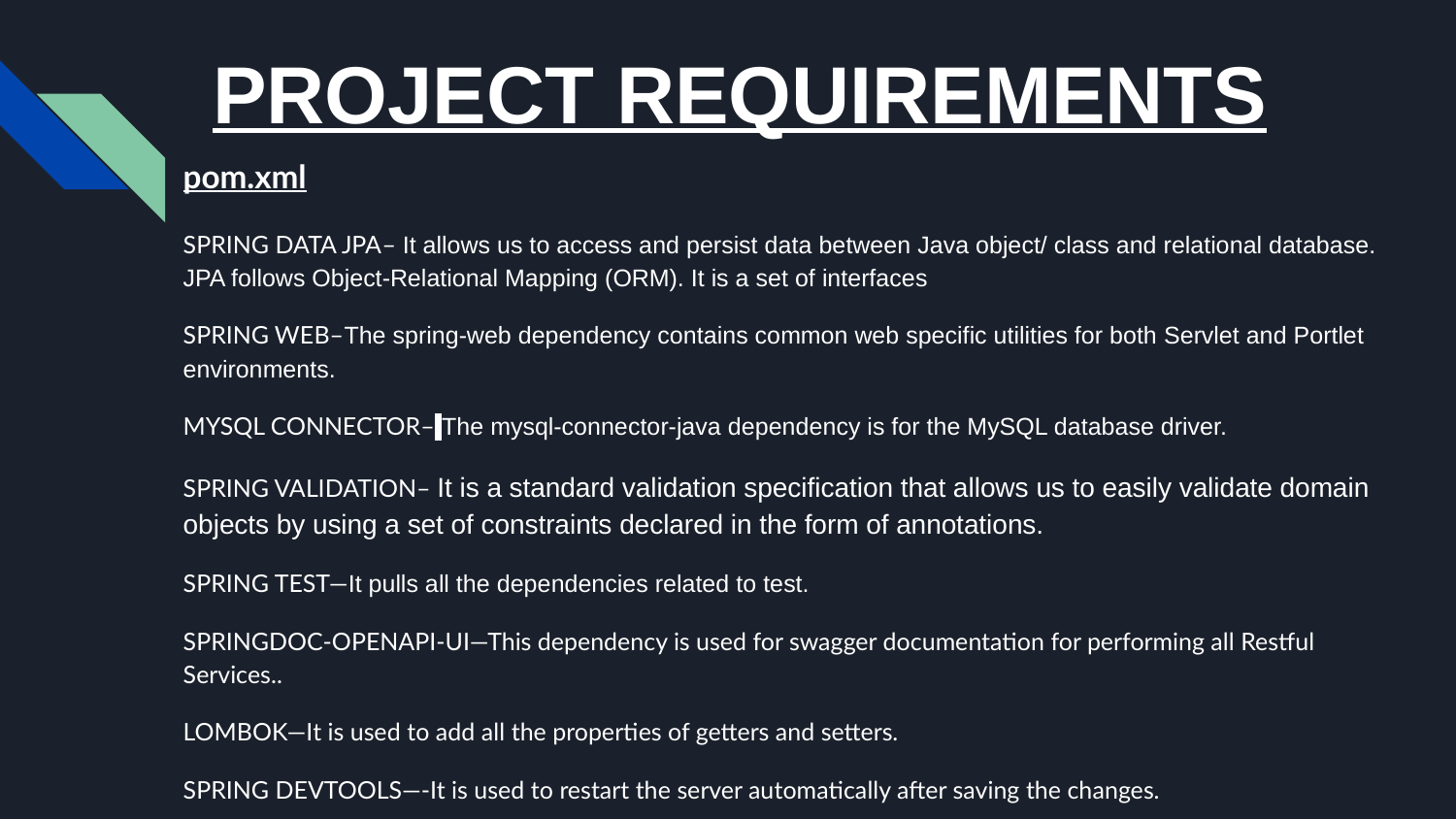

# PROJECT REQUIREMENTS
pom.xml
SPRING DATA JPA– It allows us to access and persist data between Java object/ class and relational database. JPA follows Object-Relational Mapping (ORM). It is a set of interfaces
SPRING WEB–The spring-web dependency contains common web specific utilities for both Servlet and Portlet environments.
MYSQL CONNECTOR– The mysql-connector-java dependency is for the MySQL database driver.
SPRING VALIDATION– It is a standard validation specification that allows us to easily validate domain objects by using a set of constraints declared in the form of annotations.
SPRING TEST—It pulls all the dependencies related to test.
SPRINGDOC-OPENAPI-UI—This dependency is used for swagger documentation for performing all Restful Services..
LOMBOK—It is used to add all the properties of getters and setters.
SPRING DEVTOOLS—-It is used to restart the server automatically after saving the changes.